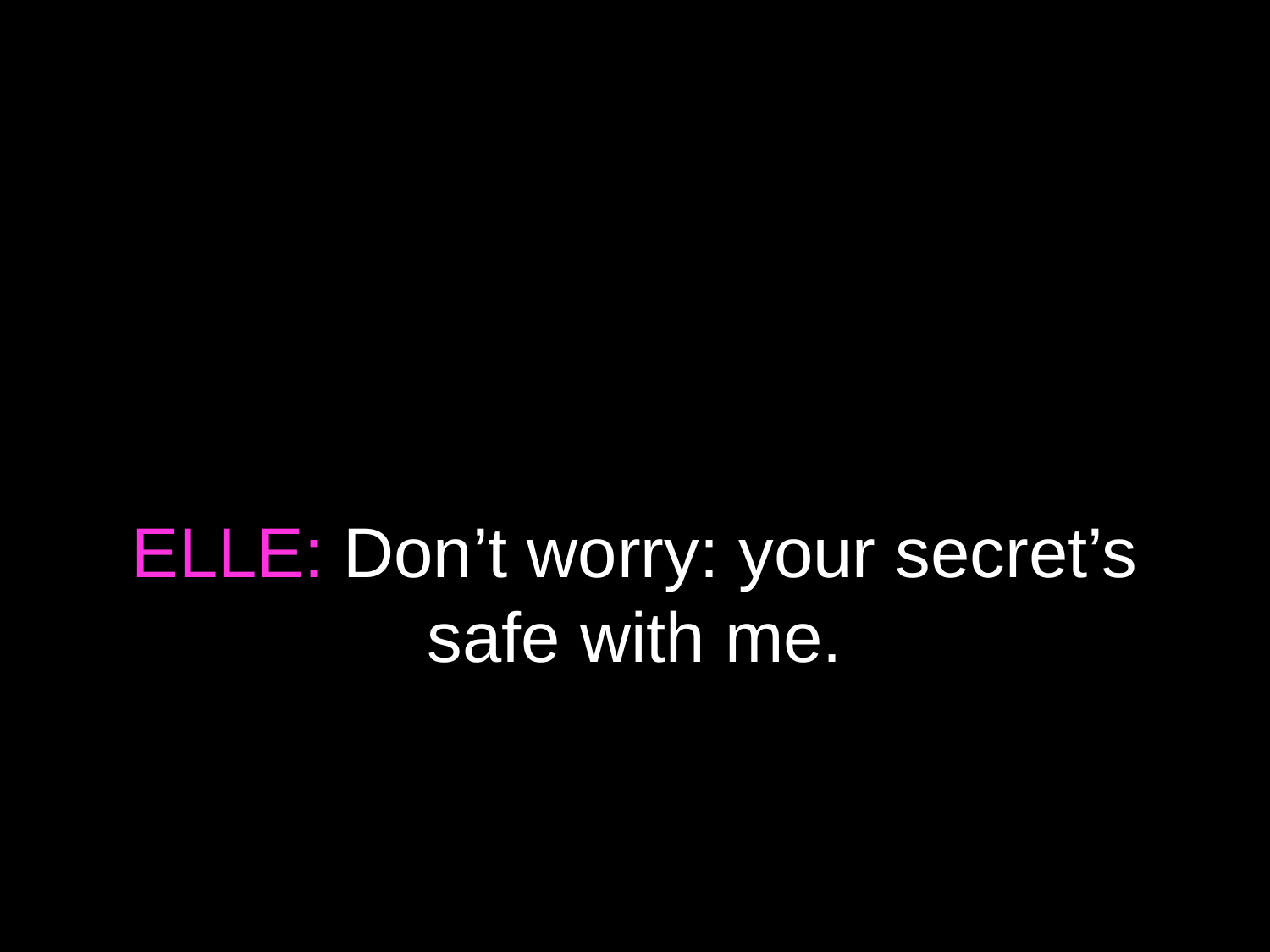

# ELLE: Don’t worry: your secret’s safe with me.